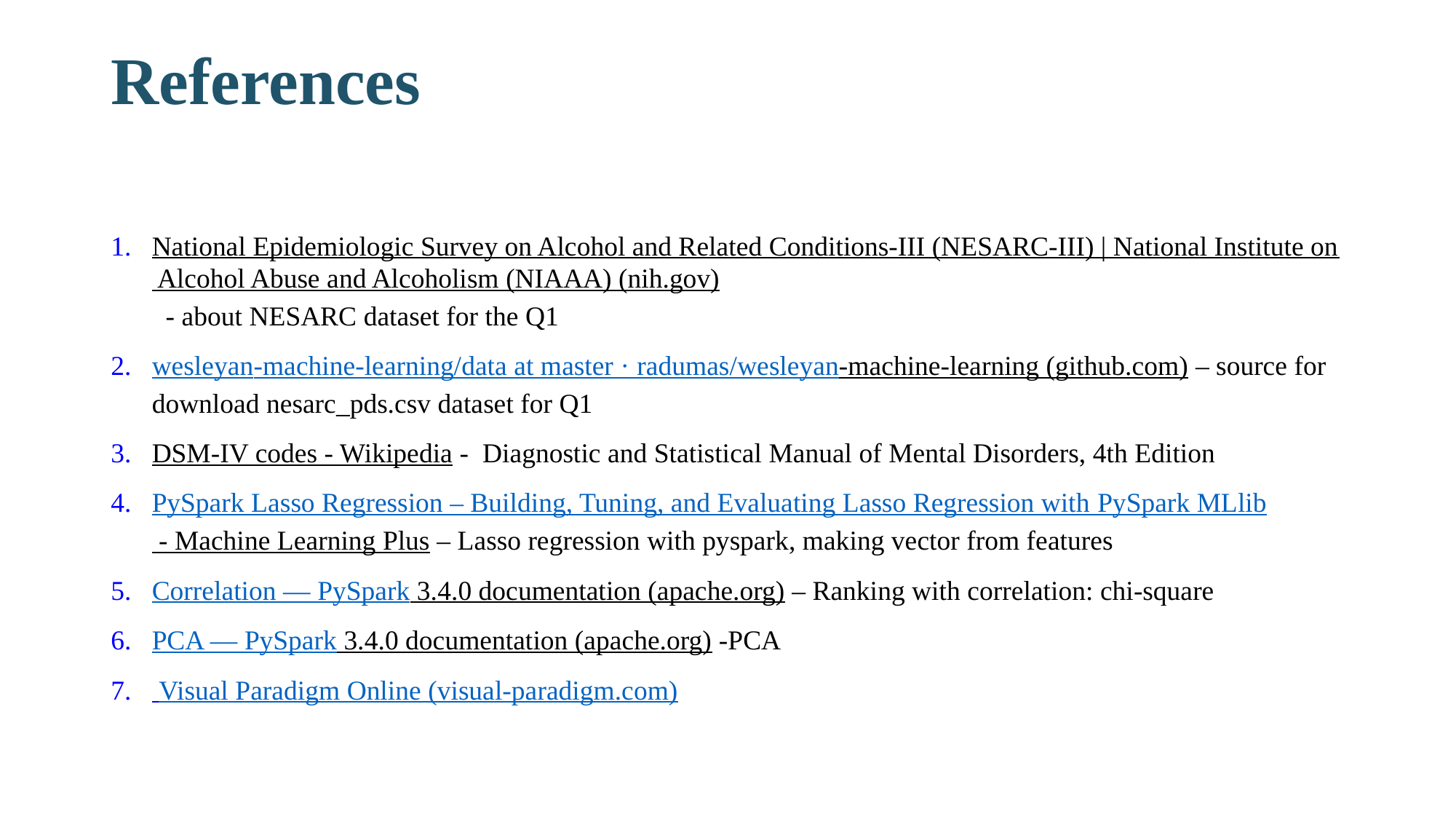

# References
National Epidemiologic Survey on Alcohol and Related Conditions-III (NESARC-III) | National Institute on Alcohol Abuse and Alcoholism (NIAAA) (nih.gov)  - about NESARC dataset for the Q1
wesleyan-machine-learning/data at master · radumas/wesleyan-machine-learning (github.com) – source for  download nesarc_pds.csv dataset for Q1
DSM-IV codes - Wikipedia -  Diagnostic and Statistical Manual of Mental Disorders, 4th Edition
PySpark Lasso Regression – Building, Tuning, and Evaluating Lasso Regression with PySpark MLlib - Machine Learning Plus – Lasso regression with pyspark, making vector from features
Correlation — PySpark 3.4.0 documentation (apache.org) – Ranking with correlation: chi-square
PCA — PySpark 3.4.0 documentation (apache.org) -PCA
 Visual Paradigm Online (visual-paradigm.com)